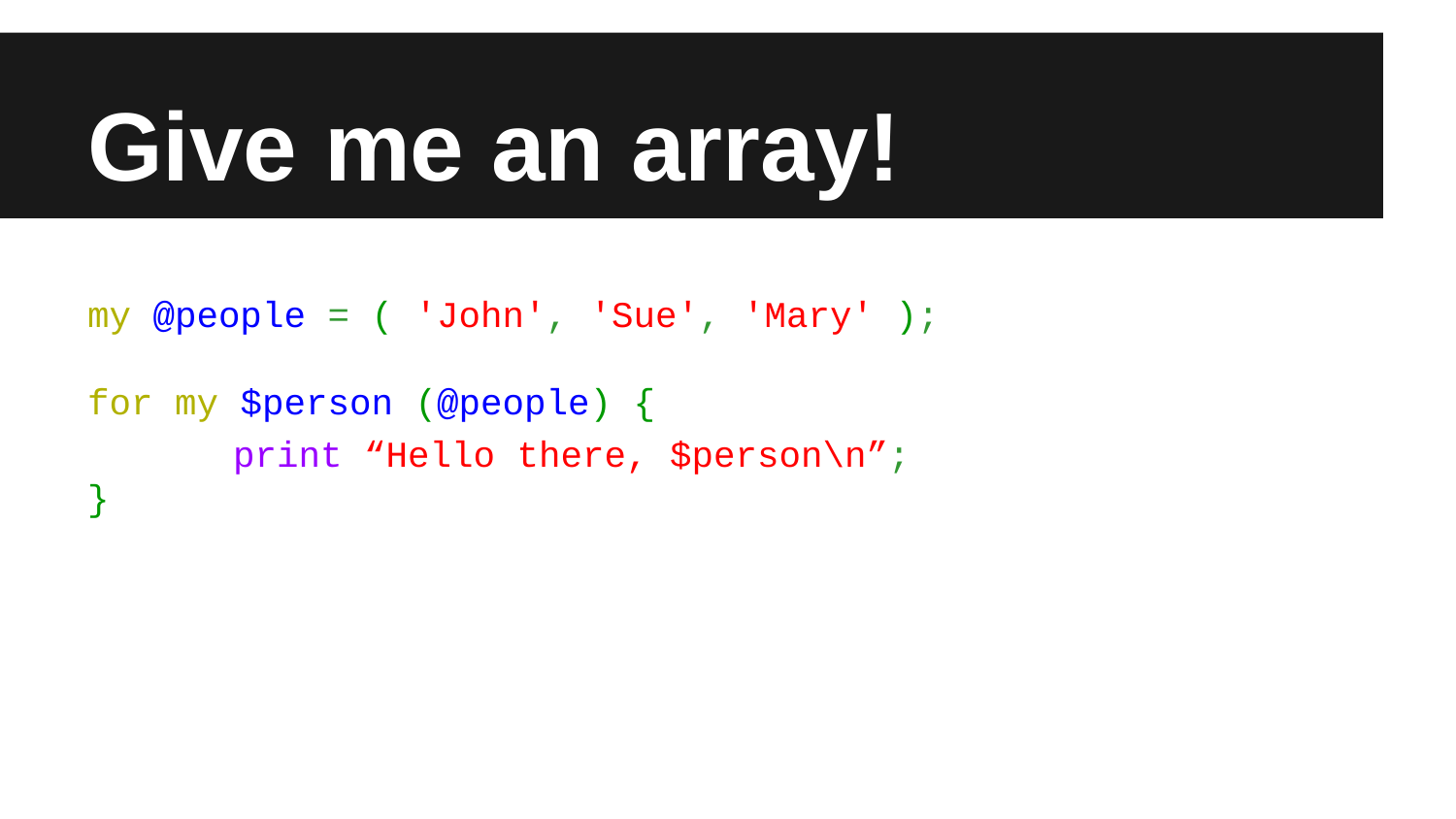

# Give me an array!

my @people = ( 'John', 'Sue', 'Mary' );

for my $person (@people) {
	print “Hello there, $person\n”;
}